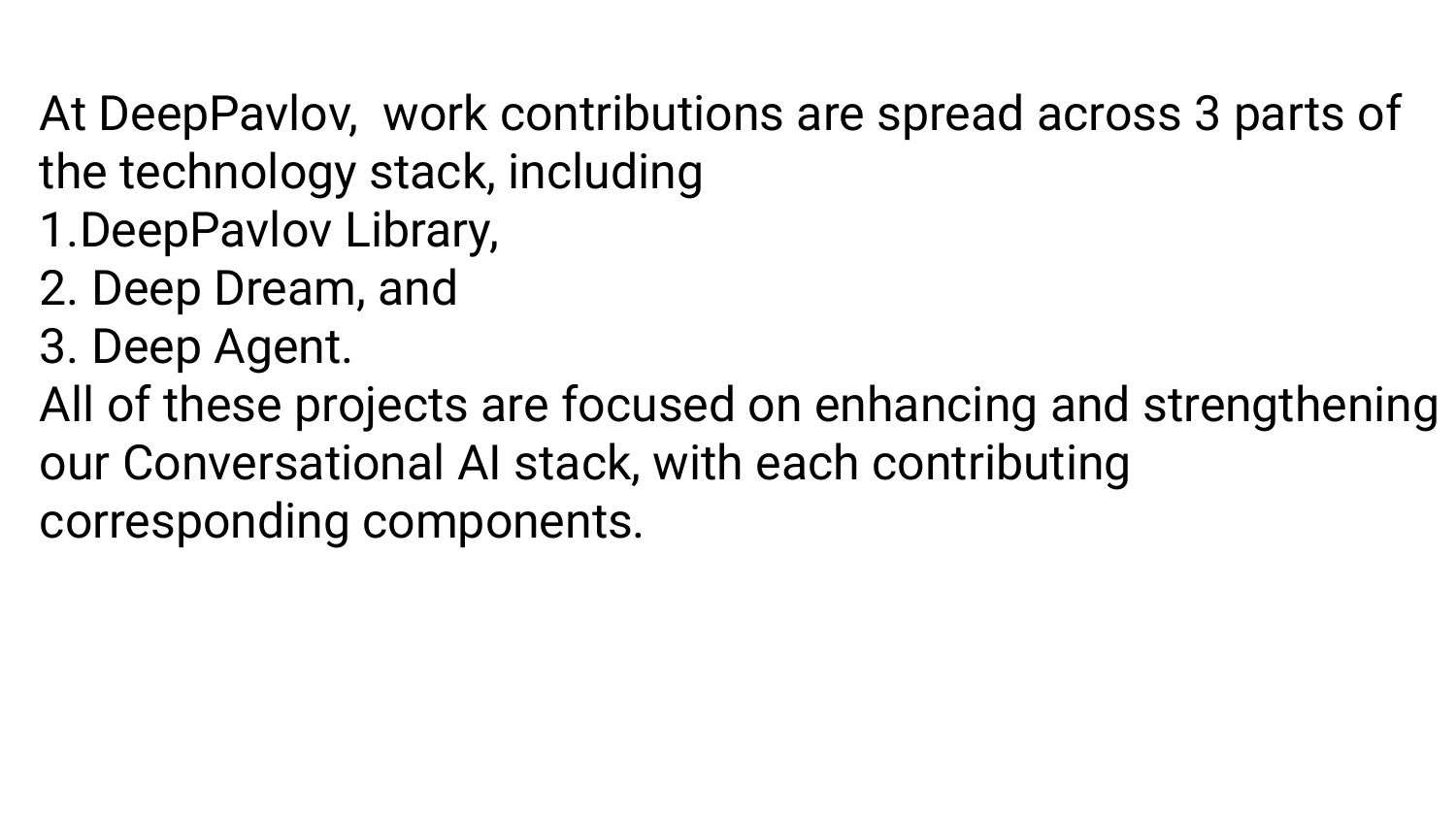

At DeepPavlov,  work contributions are spread across 3 parts of the technology stack, including
1.DeepPavlov Library,
2. Deep Dream, and
3. Deep Agent.
All of these projects are focused on enhancing and strengthening our Conversational AI stack, with each contributing corresponding components.